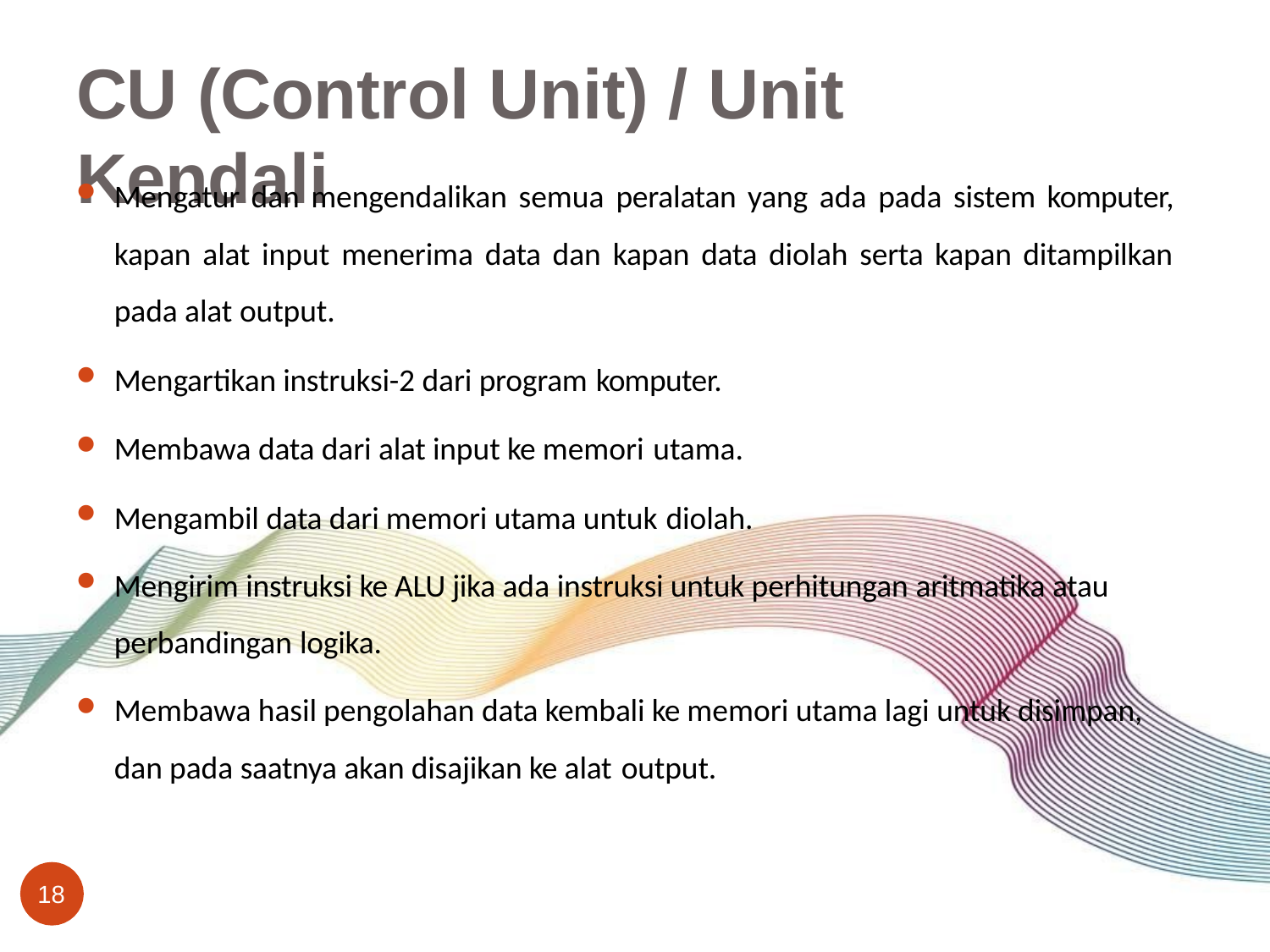

# CU (Control Unit) / Unit Kendali
Mengatur dan mengendalikan semua peralatan yang ada pada sistem komputer,  kapan alat input menerima data dan kapan data diolah serta kapan ditampilkan  pada alat output.

Mengartikan instruksi-2 dari program komputer.

Membawa data dari alat input ke memori utama.

Mengambil data dari memori utama untuk diolah.
Mengirim instruksi ke ALU jika ada instruksi untuk perhitungan aritmatika atau  perbandingan logika.
Membawa hasil pengolahan data kembali ke memori utama lagi untuk disimpan,  dan pada saatnya akan disajikan ke alat output.

18